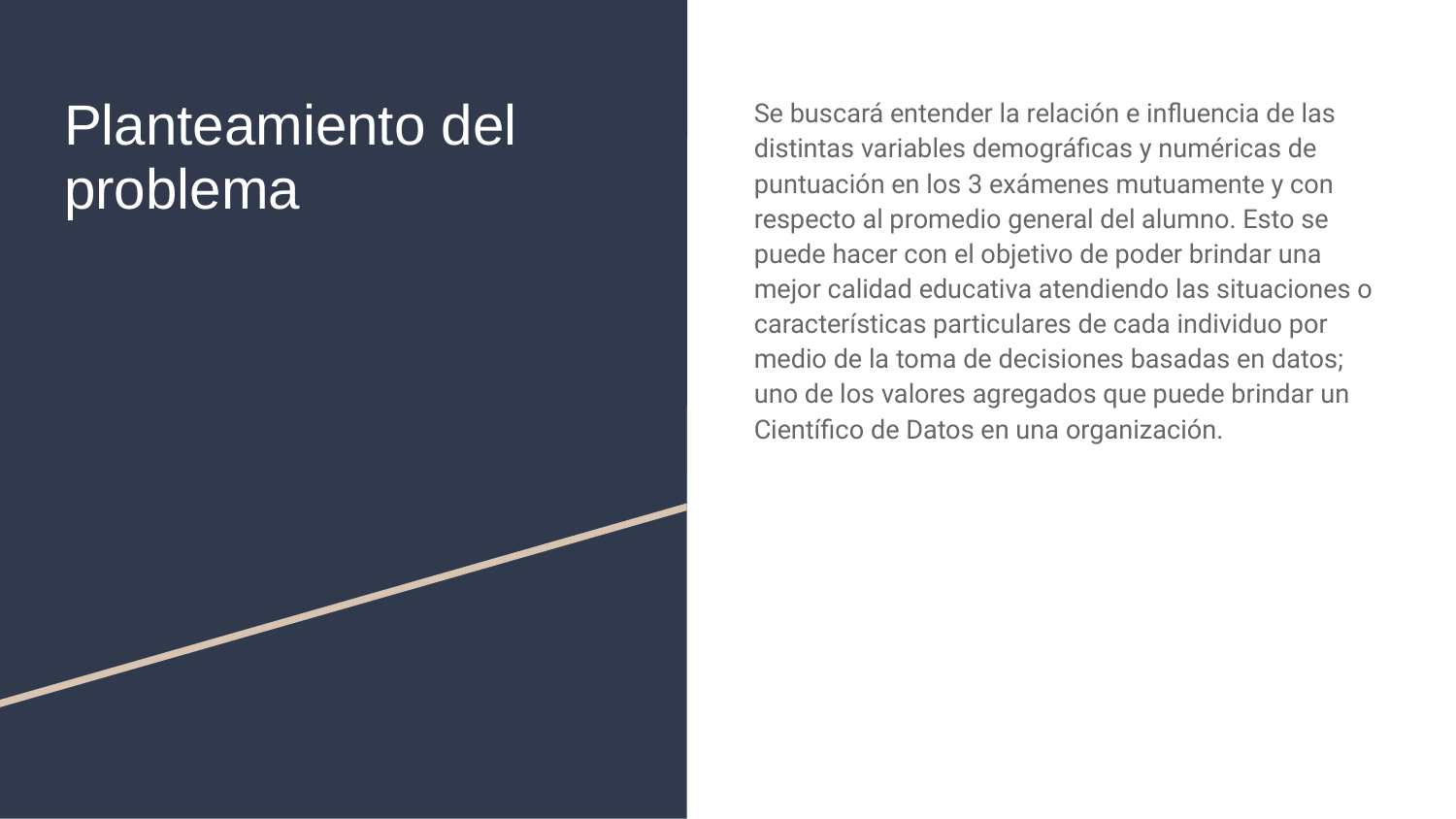

# Planteamiento del problema
Se buscará entender la relación e influencia de las distintas variables demográficas y numéricas de puntuación en los 3 exámenes mutuamente y con respecto al promedio general del alumno. Esto se puede hacer con el objetivo de poder brindar una mejor calidad educativa atendiendo las situaciones o características particulares de cada individuo por medio de la toma de decisiones basadas en datos; uno de los valores agregados que puede brindar un Científico de Datos en una organización.